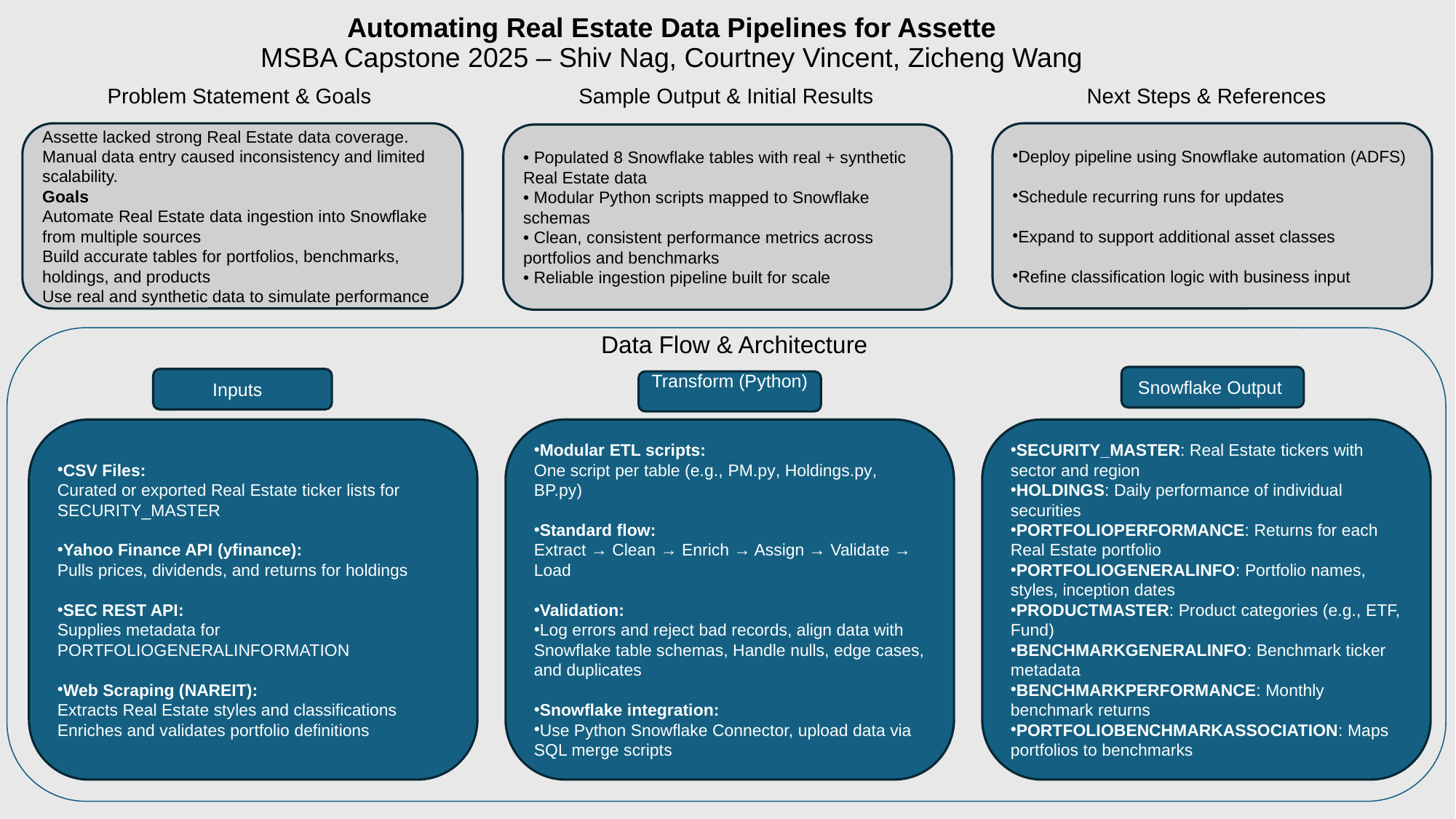

Automating Real Estate Data Pipelines for Assette
MSBA Capstone 2025 – Shiv Nag, Courtney Vincent, Zicheng Wang
Sample Output & Initial Results
Next Steps & References
Problem Statement & Goals
Deploy pipeline using Snowflake automation (ADFS)

Schedule recurring runs for updates

Expand to support additional asset classes

Refine classification logic with business input
Assette lacked strong Real Estate data coverage. Manual data entry caused inconsistency and limited scalability.
Goals
Automate Real Estate data ingestion into Snowflake from multiple sources
Build accurate tables for portfolios, benchmarks, holdings, and products
Use real and synthetic data to simulate performance
• Populated 8 Snowflake tables with real + synthetic Real Estate data
• Modular Python scripts mapped to Snowflake schemas
• Clean, consistent performance metrics across portfolios and benchmarks
• Reliable ingestion pipeline built for scale

Data Flow & Architecture

Snowflake Output
Inputs
Transform (Python)
CSV Files:
Curated or exported Real Estate ticker lists for SECURITY_MASTER

Yahoo Finance API (yfinance):
Pulls prices, dividends, and returns for holdings

SEC REST API:
Supplies metadata for PORTFOLIOGENERALINFORMATION

Web Scraping (NAREIT):
Extracts Real Estate styles and classifications
Enriches and validates portfolio definitions
Modular ETL scripts:
One script per table (e.g., PM.py, Holdings.py, BP.py)

Standard flow:
Extract → Clean → Enrich → Assign → Validate → Load

Validation:
Log errors and reject bad records, align data with Snowflake table schemas, Handle nulls, edge cases, and duplicates

Snowflake integration:
Use Python Snowflake Connector, upload data via SQL merge scripts
SECURITY_MASTER: Real Estate tickers with sector and region
HOLDINGS: Daily performance of individual securities
PORTFOLIOPERFORMANCE: Returns for each Real Estate portfolio
PORTFOLIOGENERALINFO: Portfolio names, styles, inception dates
PRODUCTMASTER: Product categories (e.g., ETF, Fund)
BENCHMARKGENERALINFO: Benchmark ticker metadata
BENCHMARKPERFORMANCE: Monthly benchmark returns
PORTFOLIOBENCHMARKASSOCIATION: Maps portfolios to benchmarks